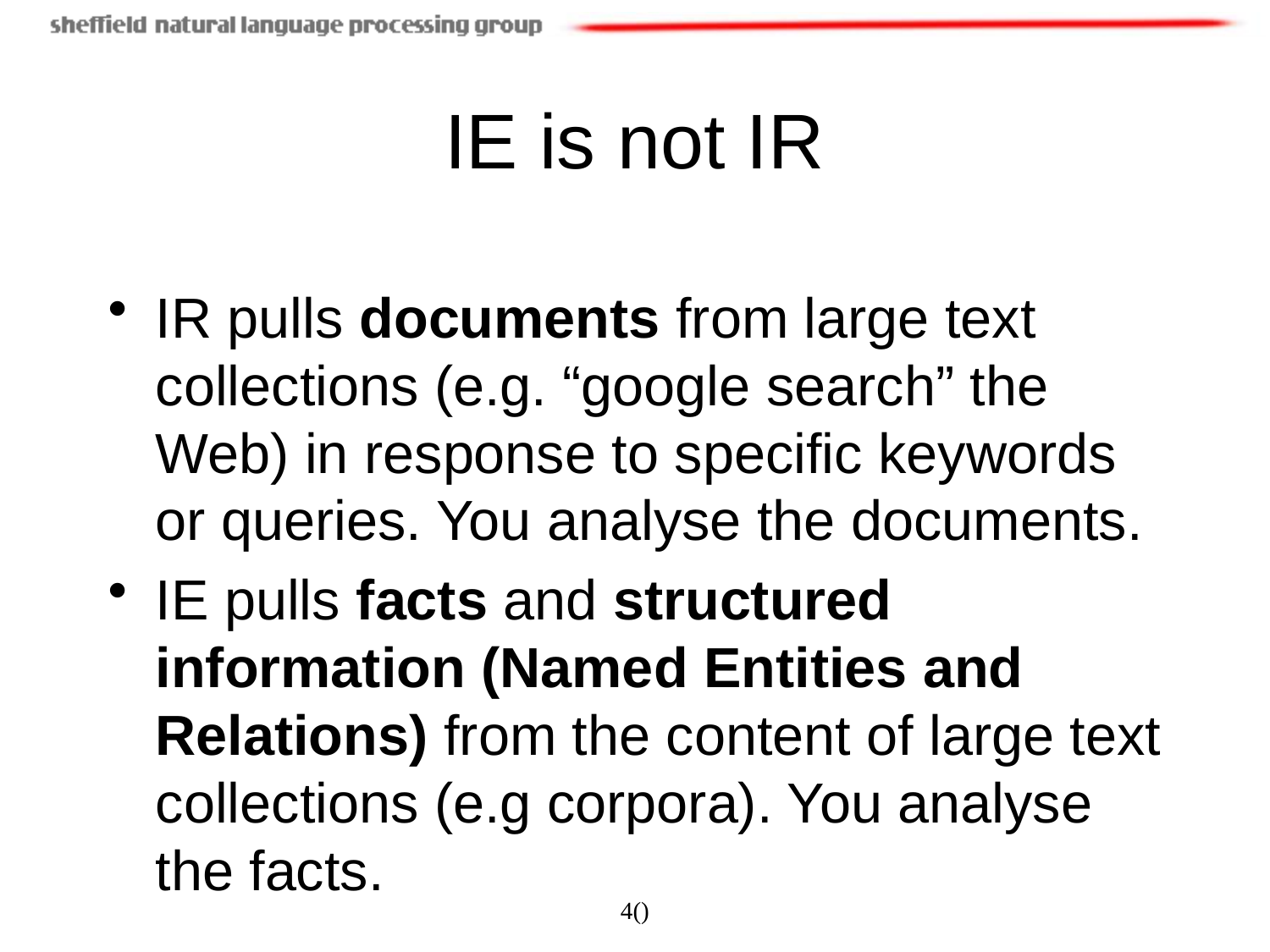

# IE is not IR
IR pulls documents from large text collections (e.g. “google search” the Web) in response to specific keywords or queries. You analyse the documents.
IE pulls facts and structured information (Named Entities and Relations) from the content of large text collections (e.g corpora). You analyse the facts.

4()